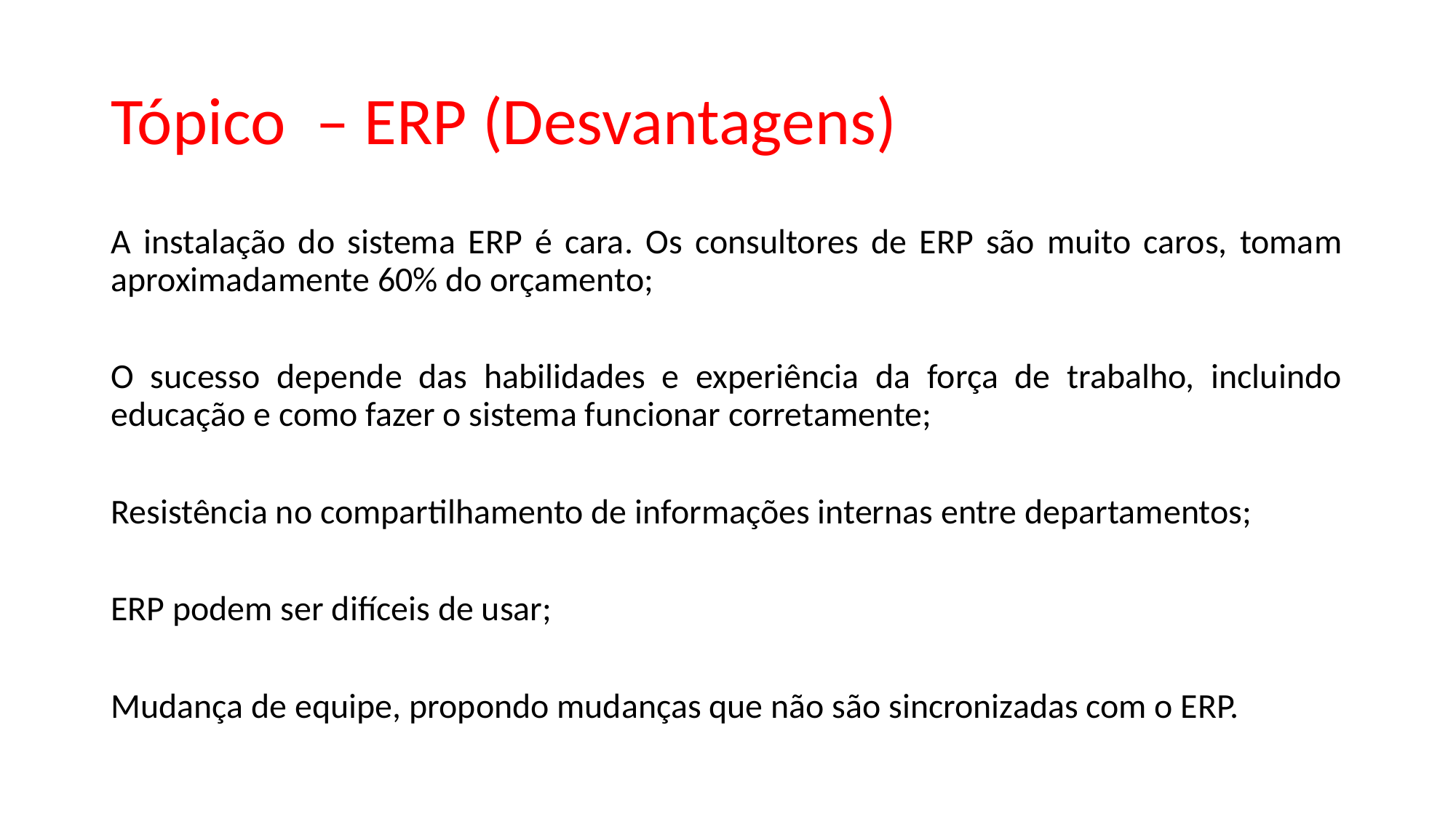

# Tópico  – ERP (Desvantagens)
A instalação do sistema ERP é cara. Os consultores de ERP são muito caros, tomam aproximadamente 60% do orçamento;

O sucesso depende das habilidades e experiência da força de trabalho, incluindo educação e como fazer o sistema funcionar corretamente;

Resistência no compartilhamento de informações internas entre departamentos;

ERP podem ser difíceis de usar;

Mudança de equipe, propondo mudanças que não são sincronizadas com o ERP.